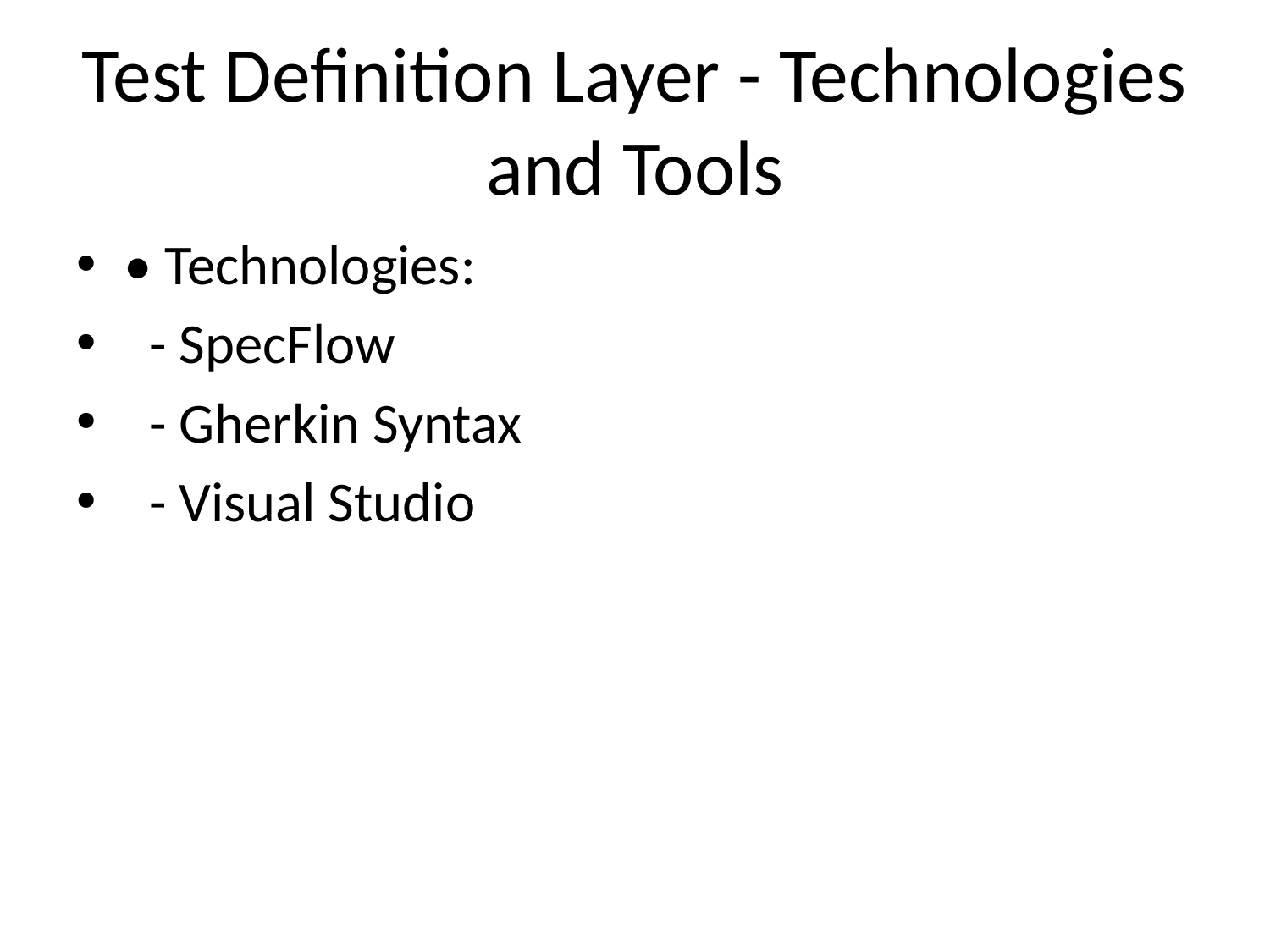

# Test Definition Layer - Technologies and Tools
• Technologies:
  - SpecFlow
  - Gherkin Syntax
  - Visual Studio